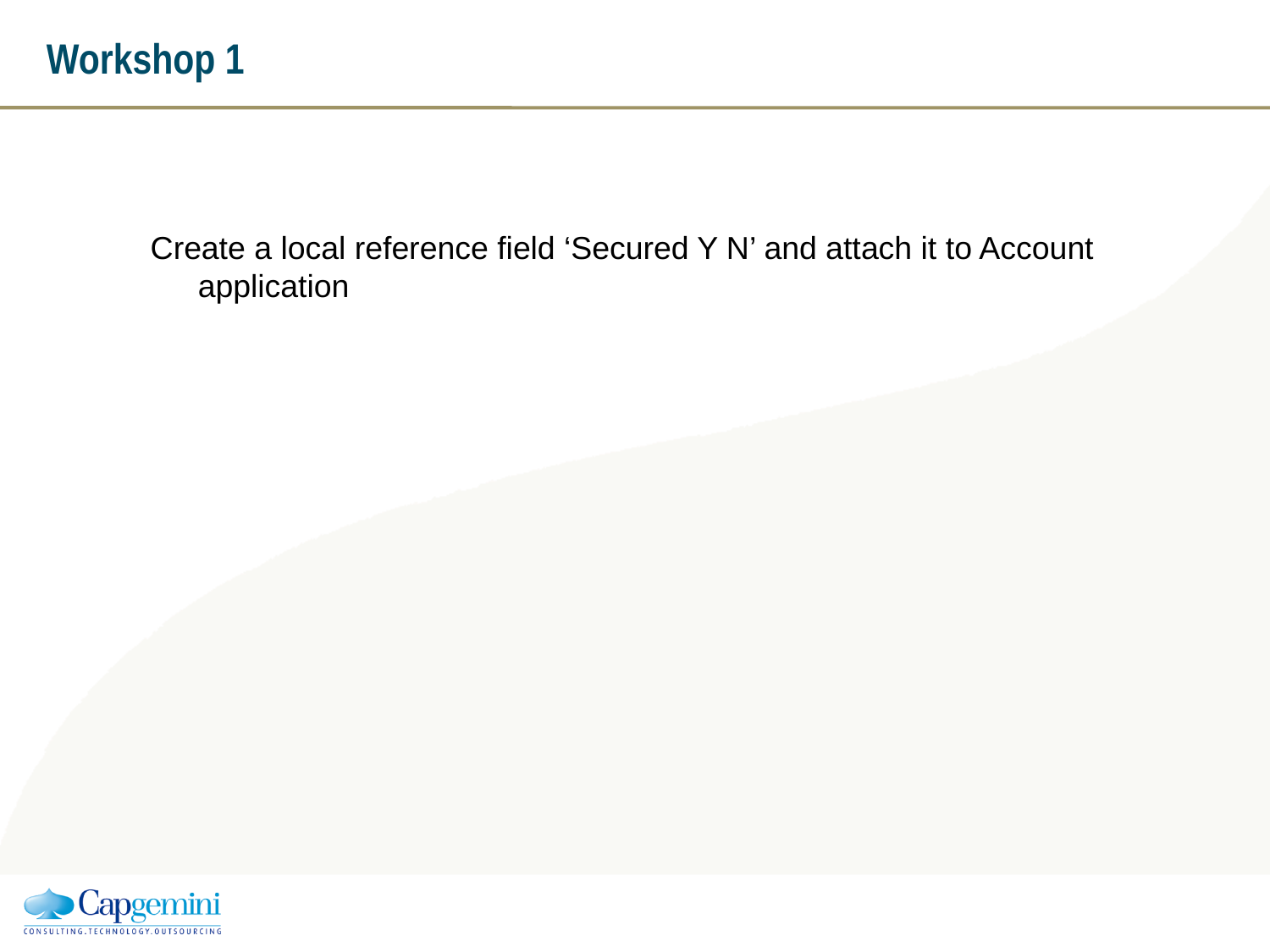

# Workshop 1
Create a local reference field ‘Secured Y N’ and attach it to Account application